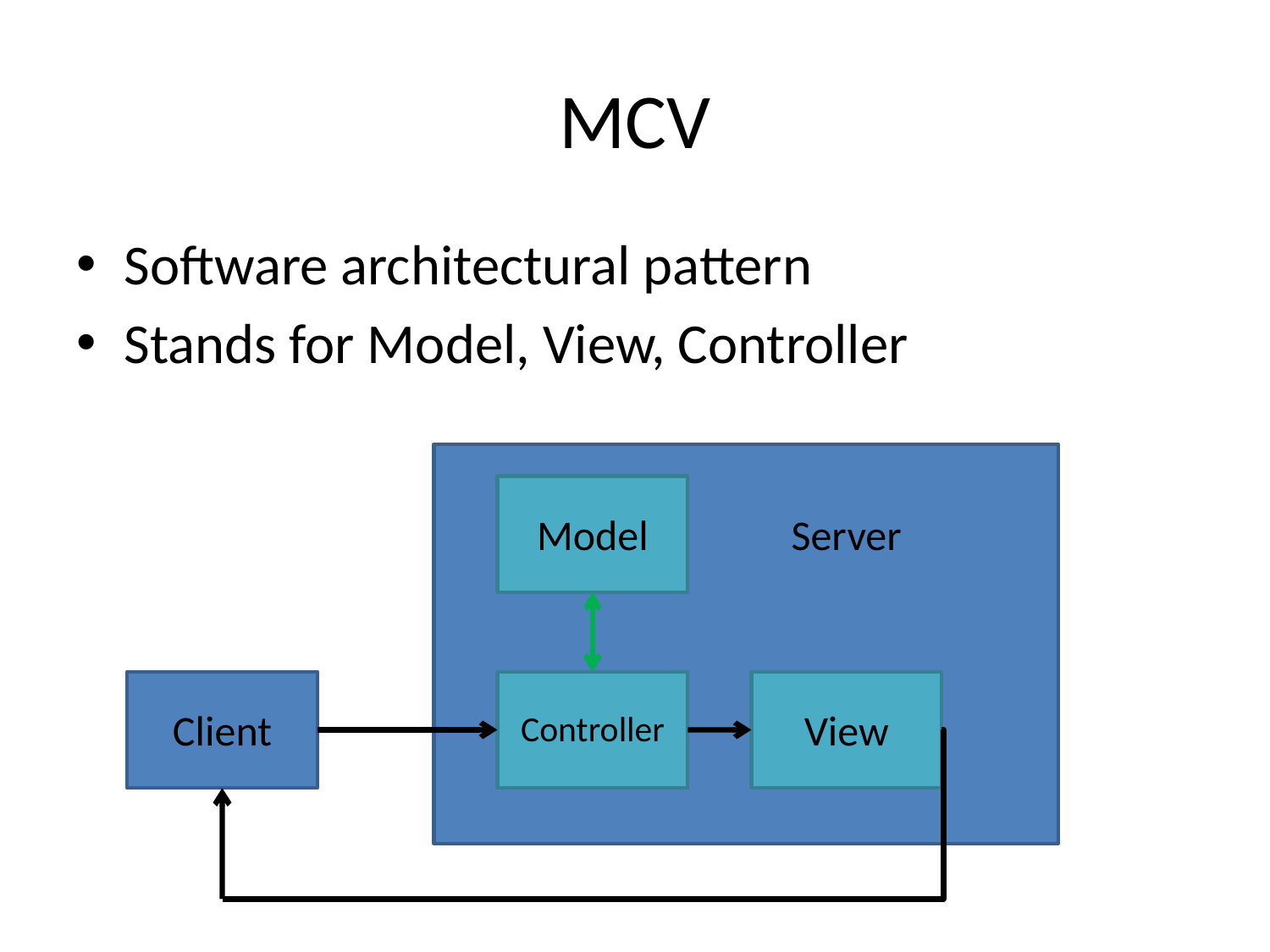

# MCV
Software architectural pattern
Stands for Model, View, Controller

Server
Model

Client
View
Controller